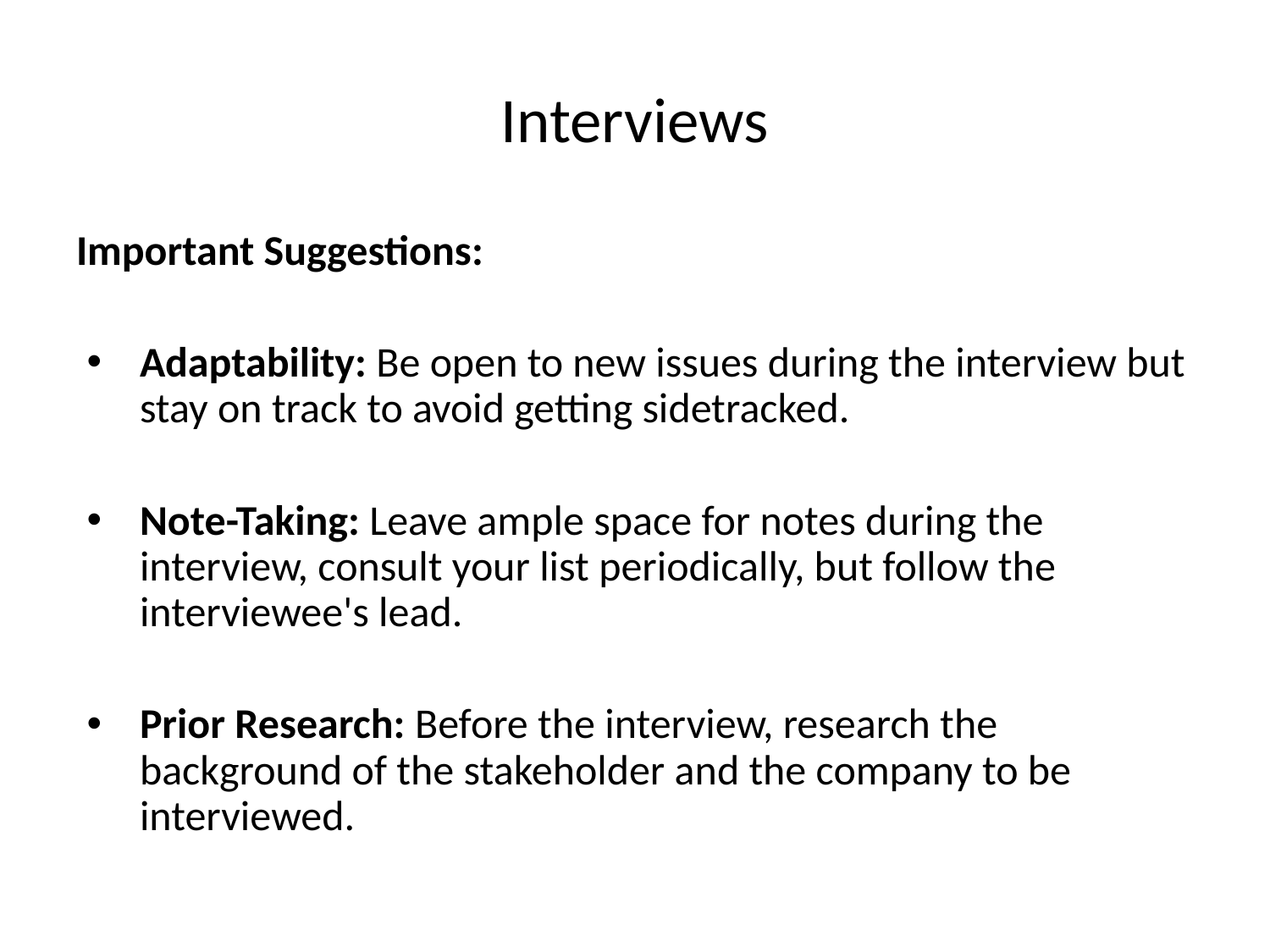

# Interviews
Important Suggestions:

Adaptability: Be open to new issues during the interview but stay on track to avoid getting sidetracked.

Note-Taking: Leave ample space for notes during the interview, consult your list periodically, but follow the interviewee's lead.

Prior Research: Before the interview, research the background of the stakeholder and the company to be interviewed.